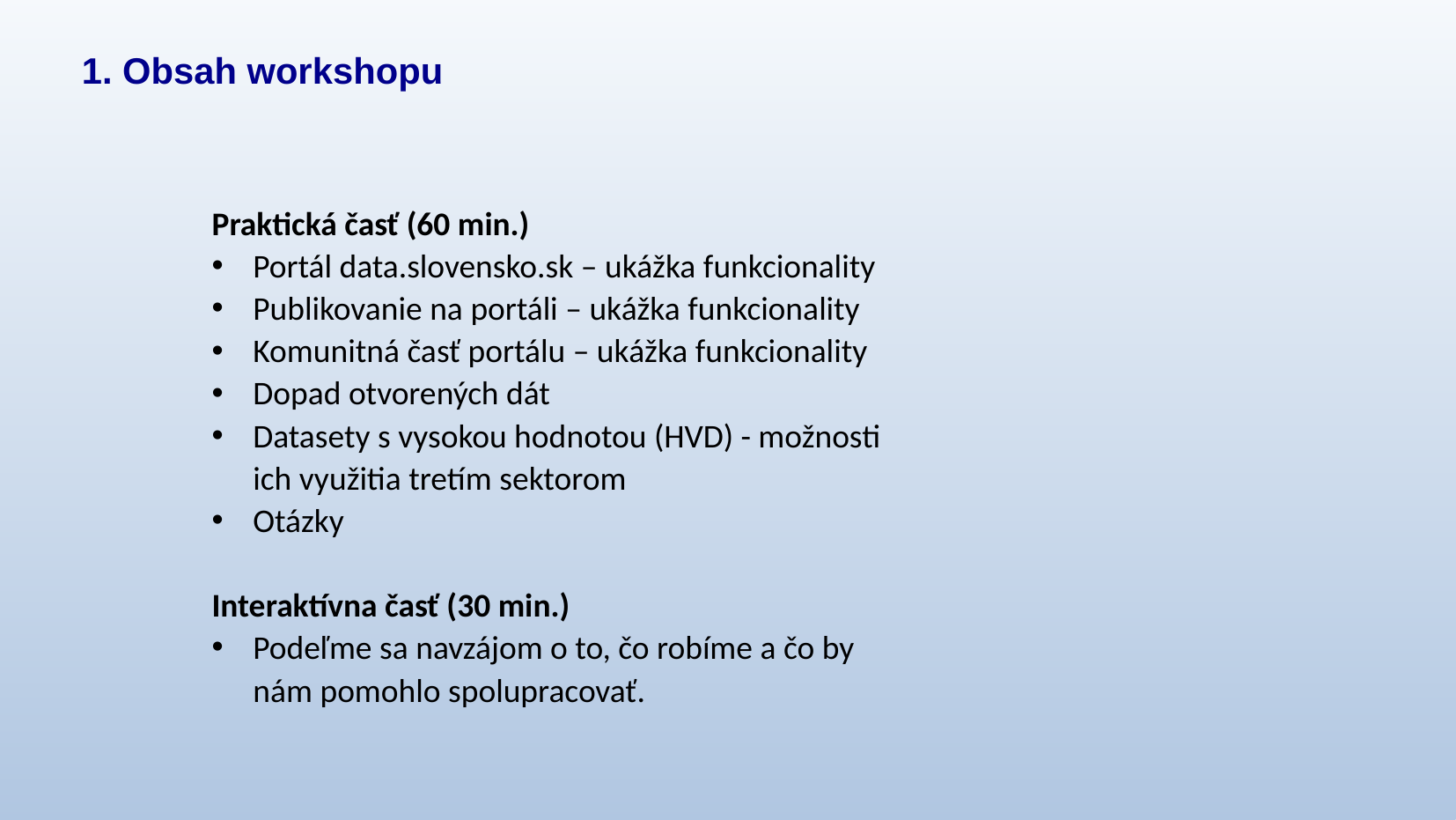

1. Obsah workshopu

Praktická časť (60 min.)
Portál data.slovensko.sk – ukážka funkcionality
Publikovanie na portáli – ukážka funkcionality
Komunitná časť portálu – ukážka funkcionality
Dopad otvorených dát
Datasety s vysokou hodnotou (HVD) - možnosti ich využitia tretím sektorom
Otázky

Interaktívna časť (30 min.)
Podeľme sa navzájom o to, čo robíme a čo by nám pomohlo spolupracovať.